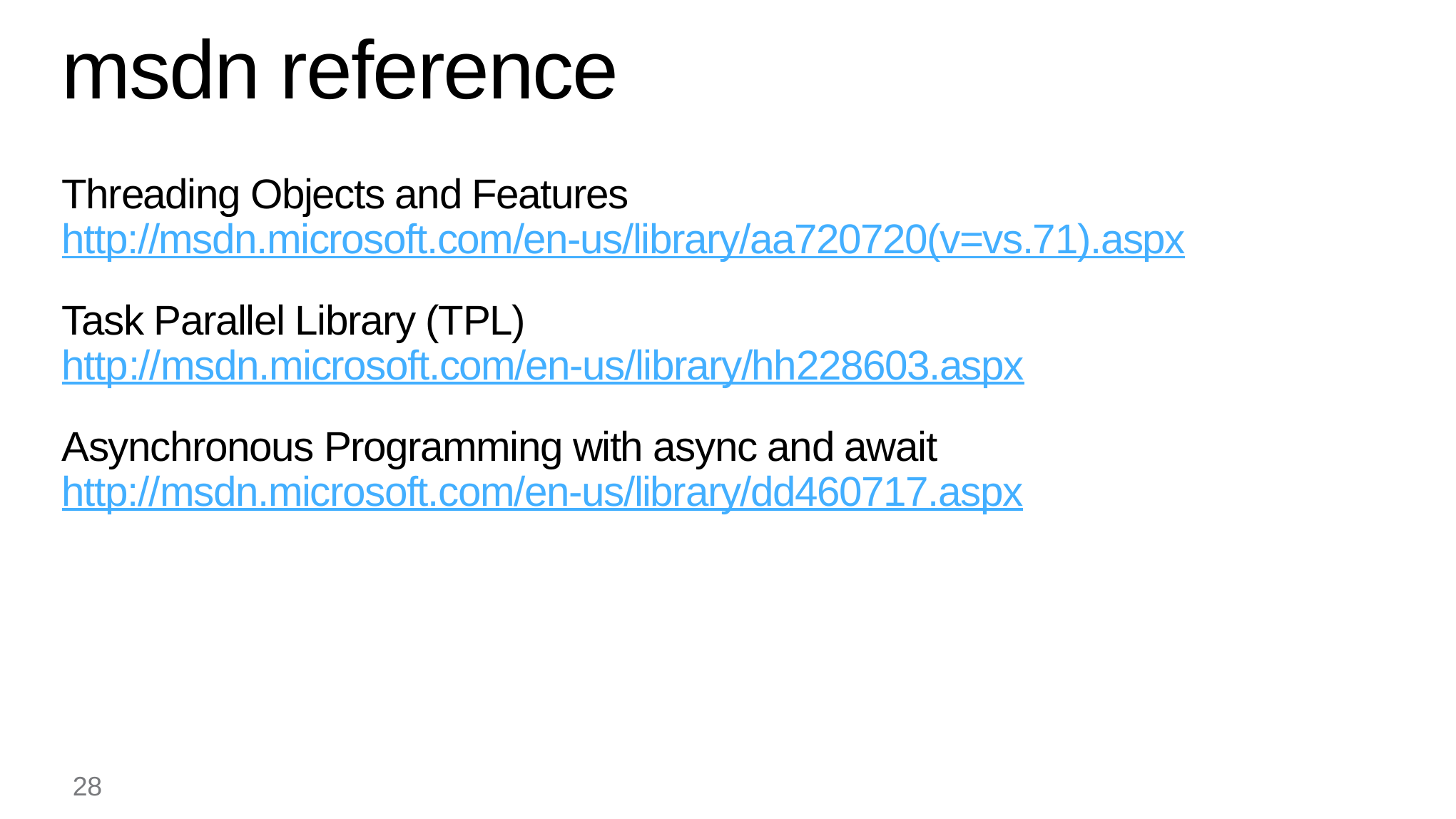

# msdn reference
Threading Objects and Features
http://msdn.microsoft.com/en-us/library/aa720720(v=vs.71).aspx
Task Parallel Library (TPL)
http://msdn.microsoft.com/en-us/library/hh228603.aspx
Asynchronous Programming with async and await
http://msdn.microsoft.com/en-us/library/dd460717.aspx

28